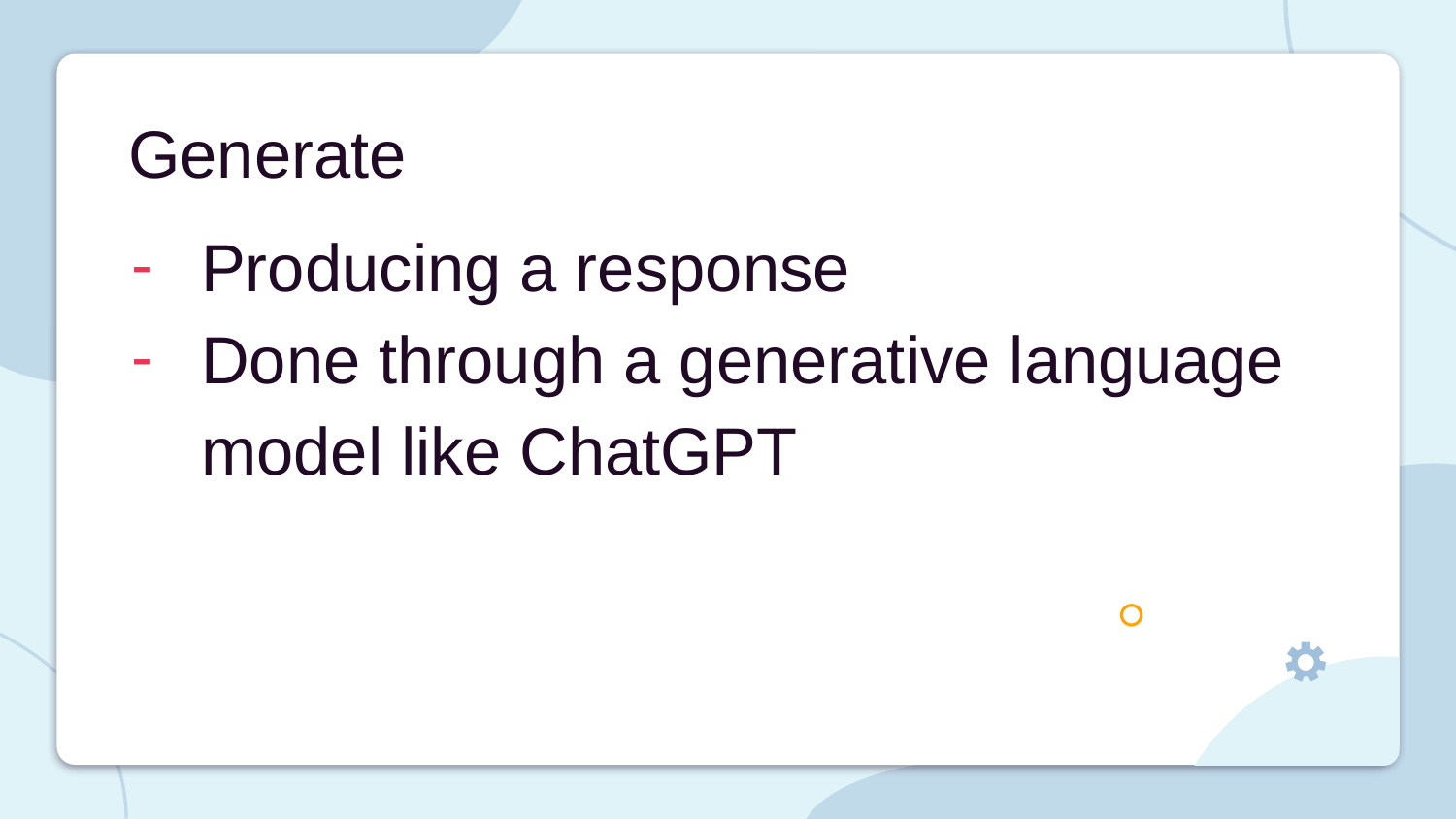

# Generate
Producing a response
Done through a generative language model like ChatGPT